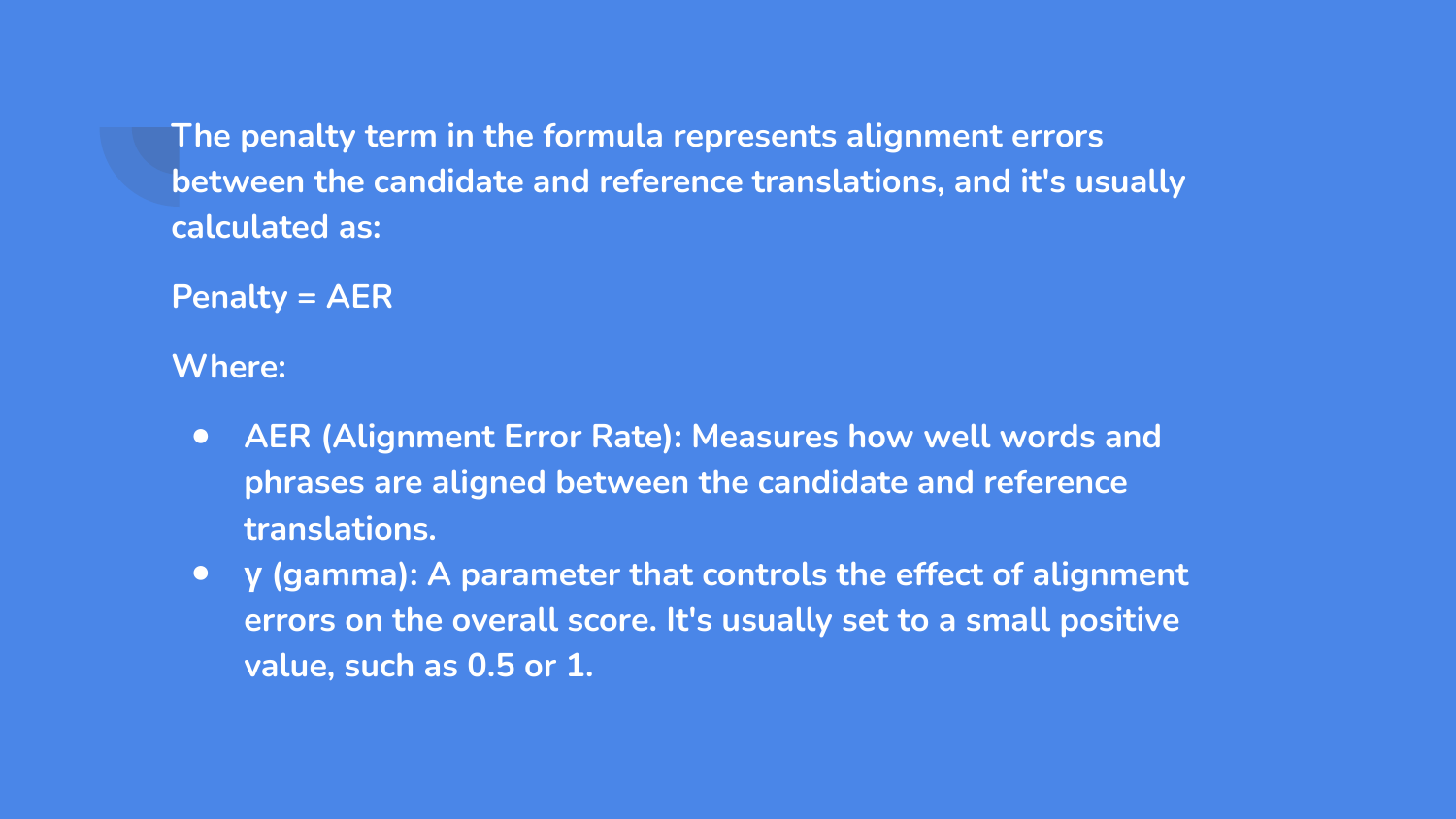

The penalty term in the formula represents alignment errors between the candidate and reference translations, and it's usually calculated as:
Penalty = AER
Where:
AER (Alignment Error Rate): Measures how well words and phrases are aligned between the candidate and reference translations.
γ (gamma): A parameter that controls the effect of alignment errors on the overall score. It's usually set to a small positive value, such as 0.5 or 1.